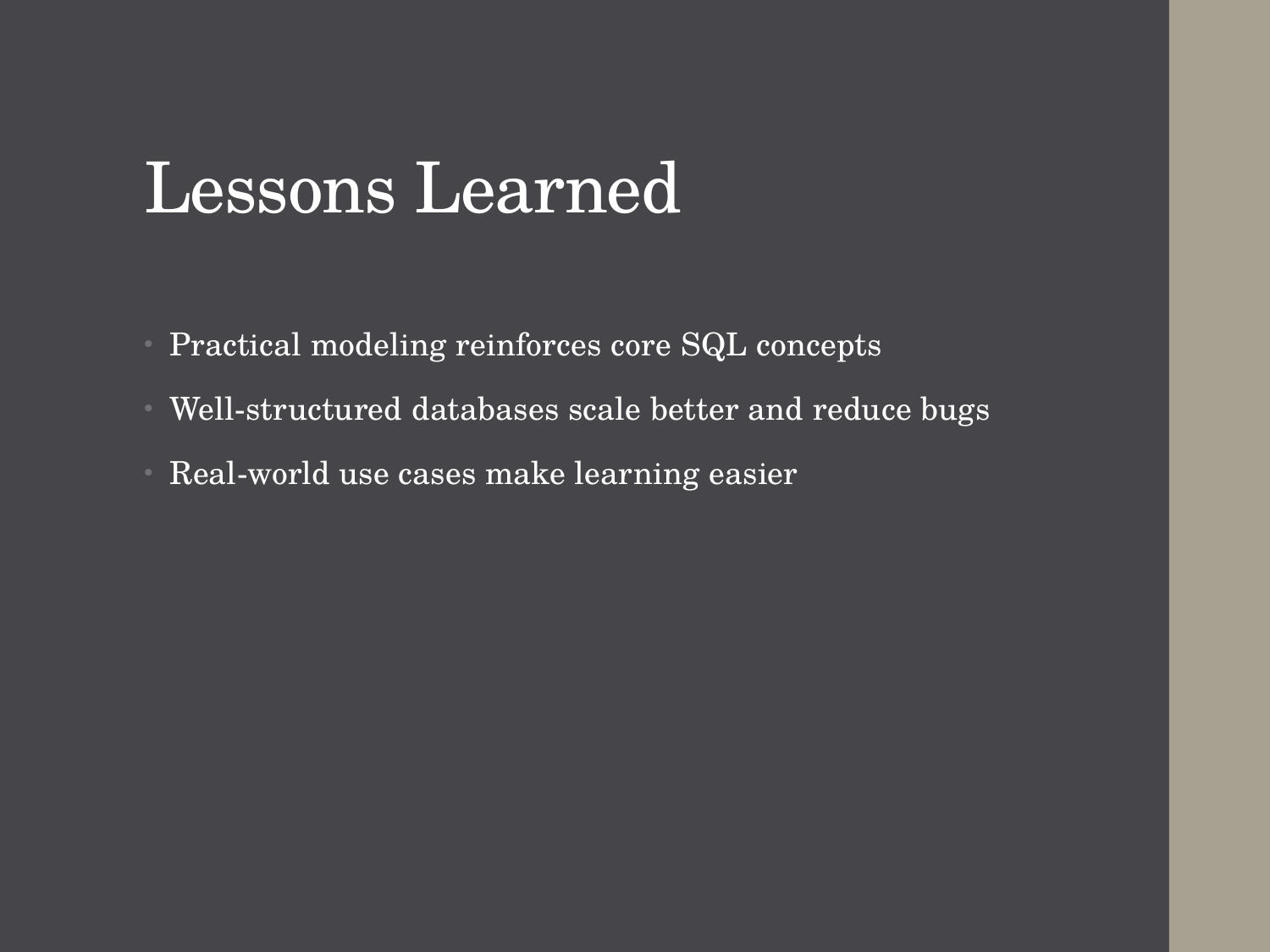

# Lessons Learned

Practical modeling reinforces core SQL concepts
Well-structured databases scale better and reduce bugs
Real-world use cases make learning easier